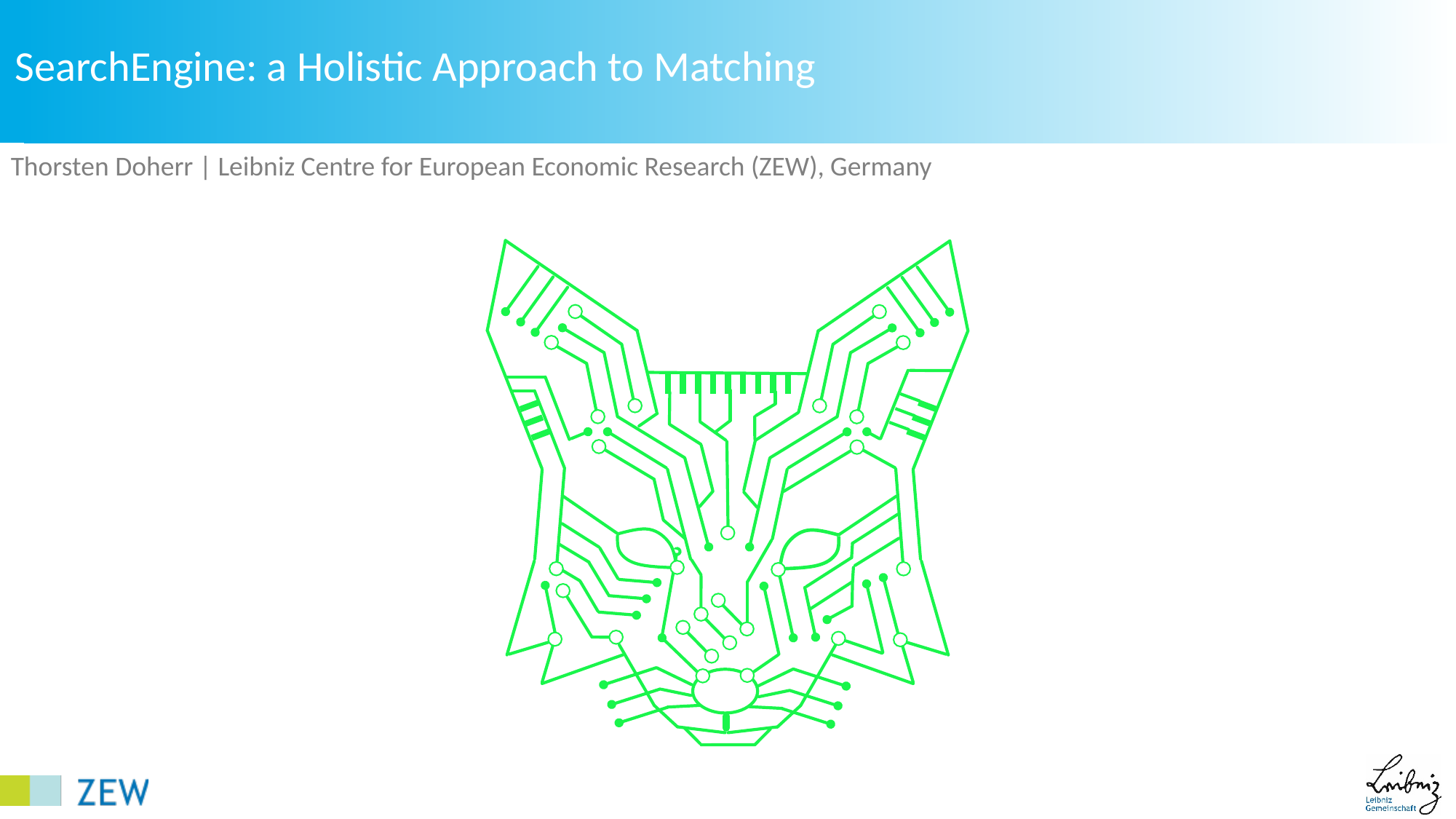

# SearchEngine: a Holistic Approach to Matching
Thorsten Doherr | Leibniz Centre for European Economic Research (ZEW), Germany